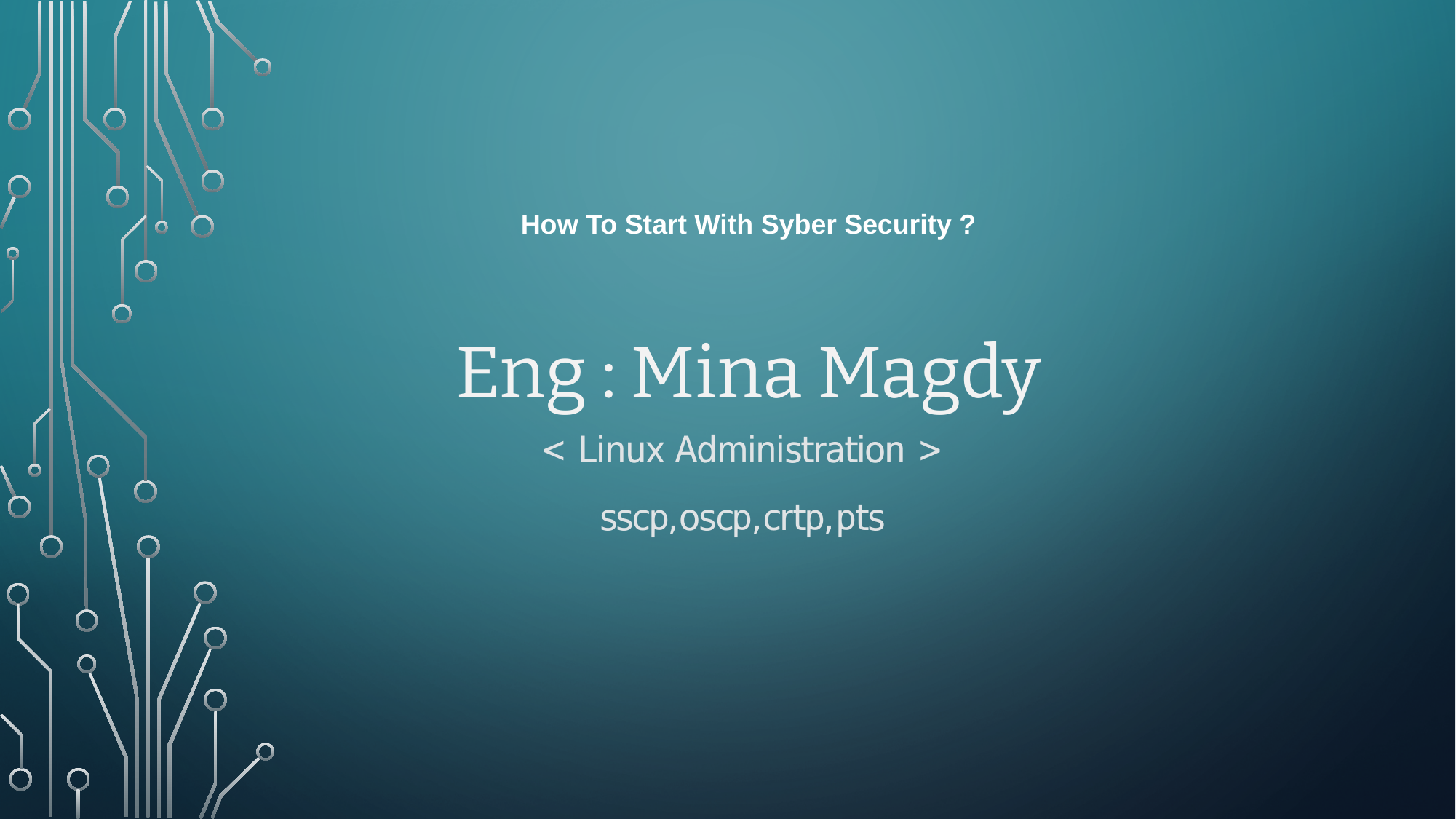

# Eng : Mina Magdy
How To Start With Syber Security ?
< Linux Administration >
sscp,oscp,crtp,pts